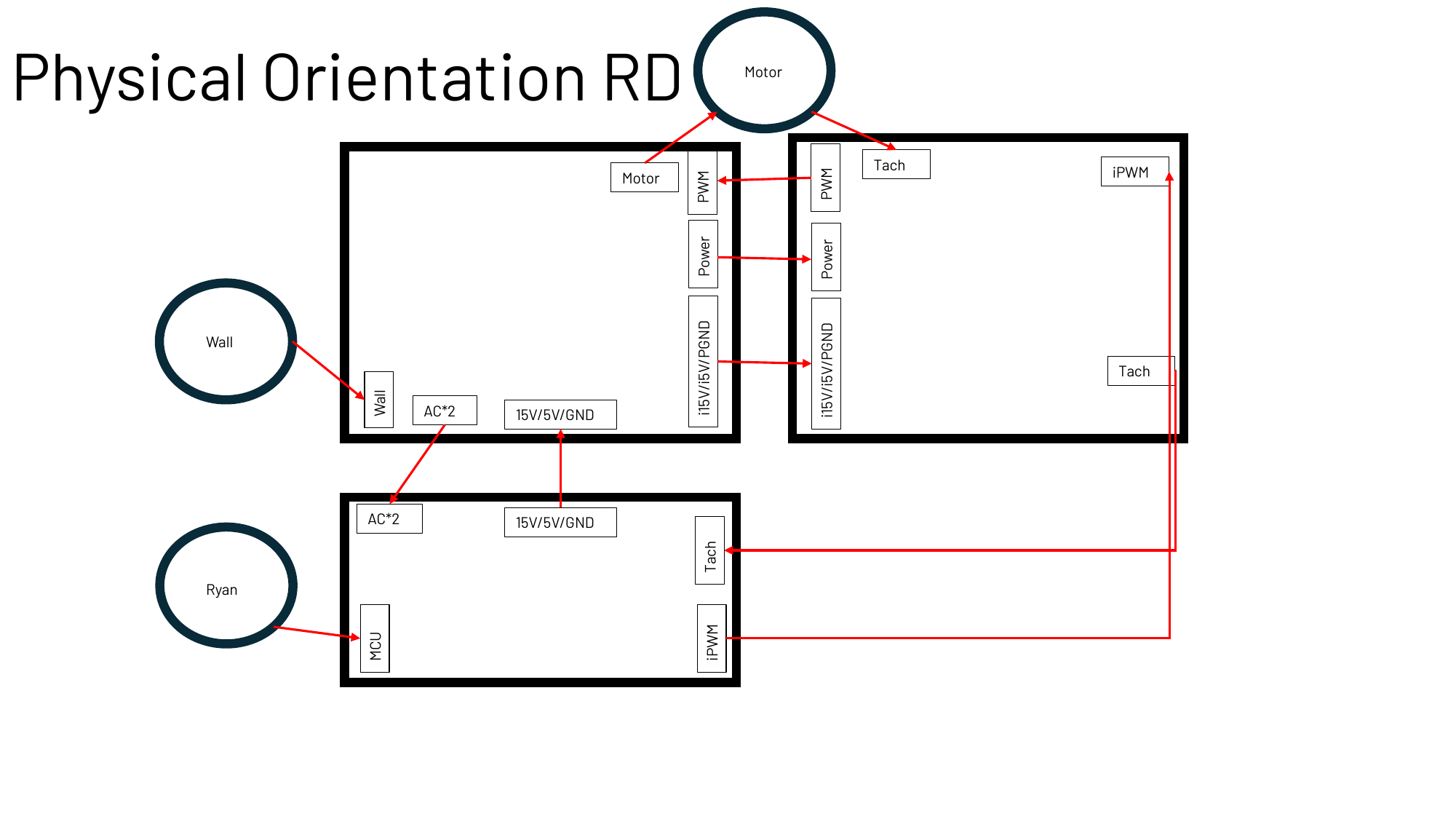

# Physical Orientation RD

Motor

Tach
iPWM
Motor
PWM
PWM
Power
Power

Wall
i15V/i5V/PGND
i15V/i5V/PGND
Tach
Wall
AC*2
15V/5V/GND

AC*2
15V/5V/GND

Tach
Ryan
iPWM
MCU